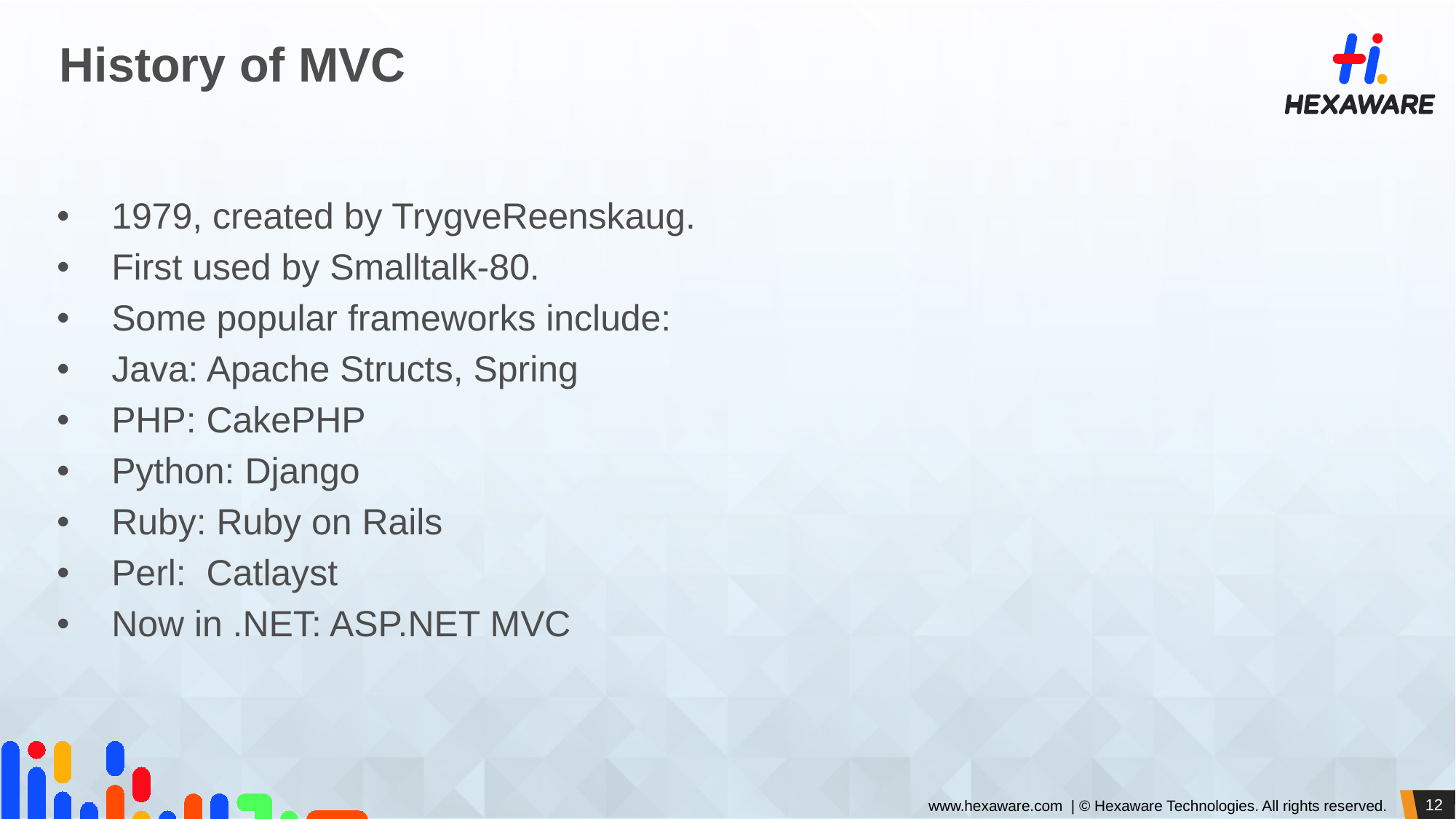

# History of MVC
1979, created by TrygveReenskaug.
First used by Smalltalk-80.
Some popular frameworks include:
Java: Apache Structs, Spring
PHP: CakePHP
Python: Django
Ruby: Ruby on Rails
Perl:  Catlayst
Now in .NET: ASP.NET MVC